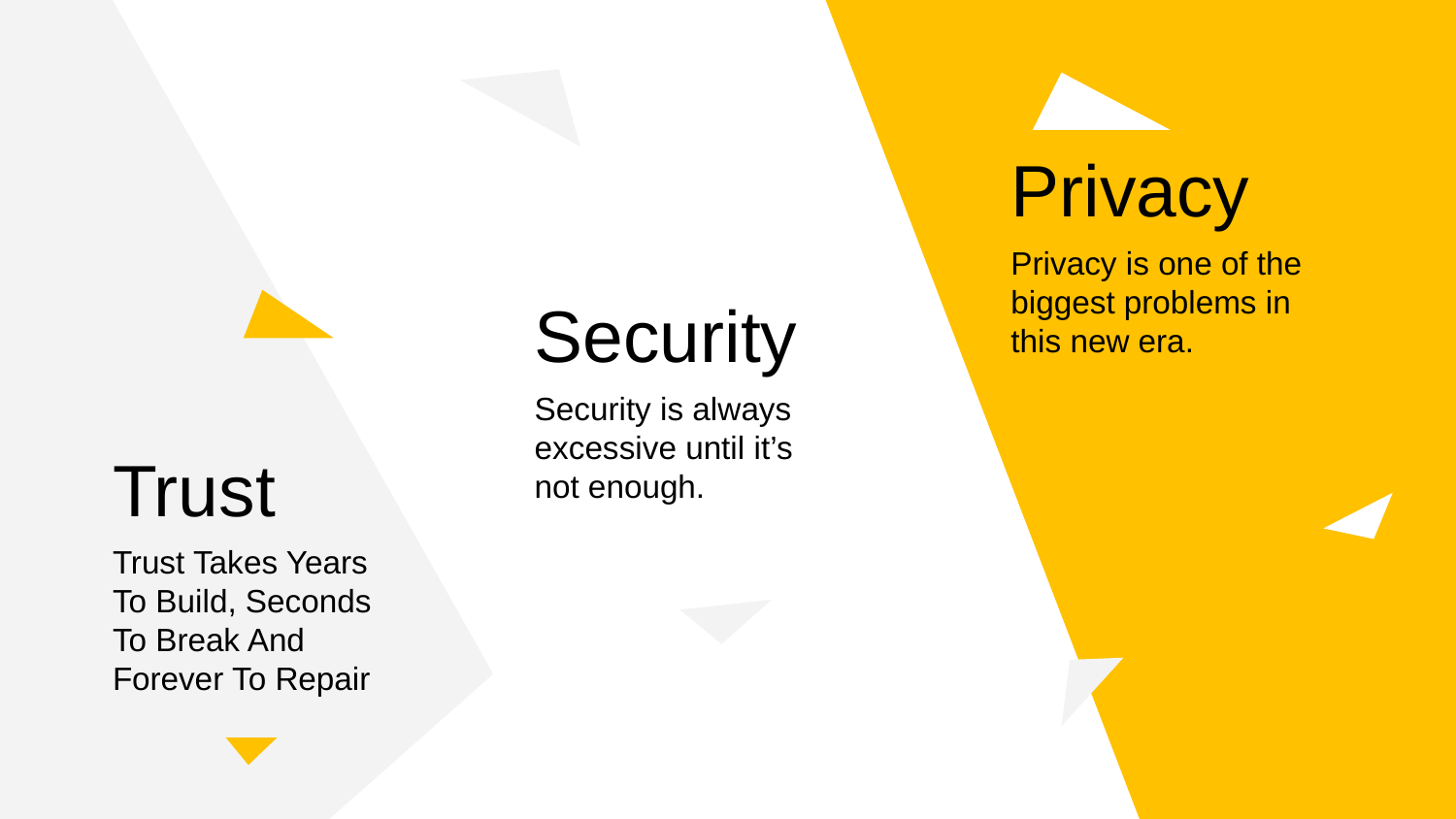

Privacy
Privacy is one of the biggest problems in this new era.
# Security
Security is always excessive until it’s not enough.
Trust
Trust Takes Years To Build, Seconds To Break And Forever To Repair